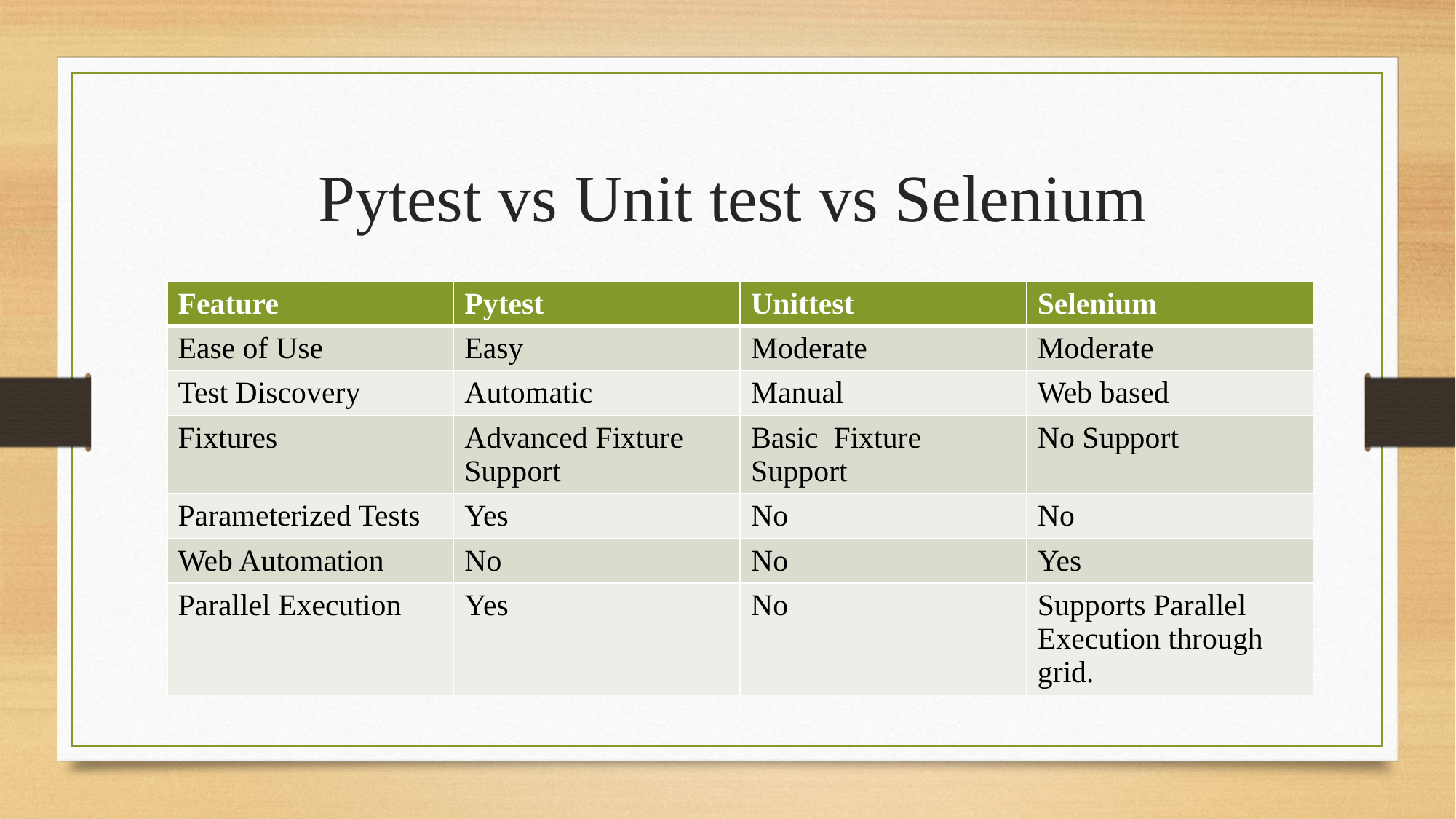

Pytest vs Unit test vs Selenium
| Feature | Pytest | Unittest | Selenium |
| --- | --- | --- | --- |
| Ease of Use | Easy | Moderate | Moderate |
| Test Discovery | Automatic | Manual | Web based |
| Fixtures | Advanced Fixture Support | Basic Fixture Support | No Support |
| Parameterized Tests | Yes | No | No |
| Web Automation | No | No | Yes |
| Parallel Execution | Yes | No | Supports Parallel Execution through grid. |